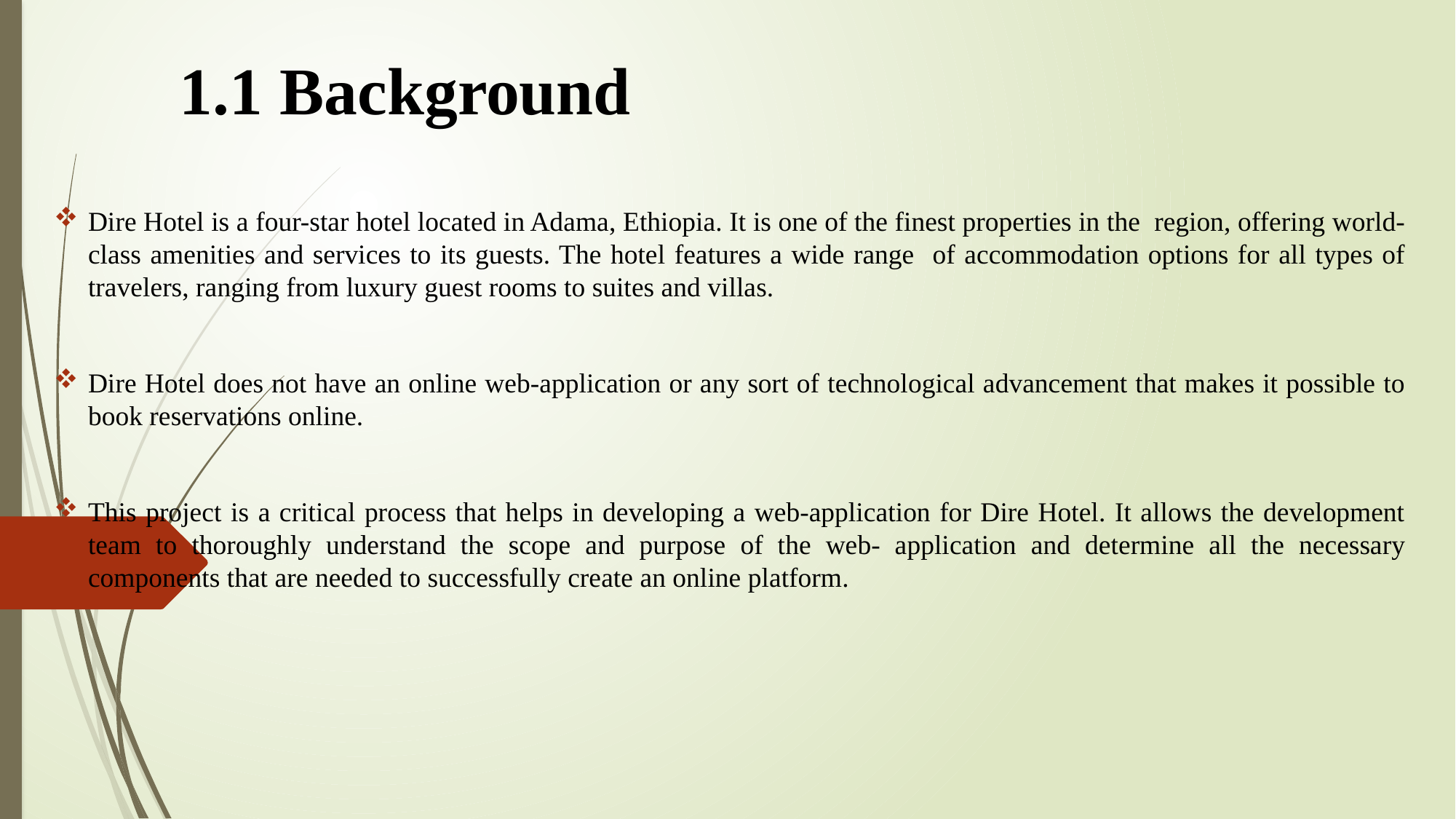

# 1.1 Background
Dire Hotel is a four-star hotel located in Adama, Ethiopia. It is one of the finest properties in the  region, offering world-class amenities and services to its guests. The hotel features a wide range  of accommodation options for all types of travelers, ranging from luxury guest rooms to suites and villas.

Dire Hotel does not have an online web-application or any sort of technological advancement that makes it possible to book reservations online.

This project is a critical process that helps in developing a web-application for Dire Hotel. It allows the development team to thoroughly understand the scope and purpose of the web- application and determine all the necessary components that are needed to successfully create an online platform.